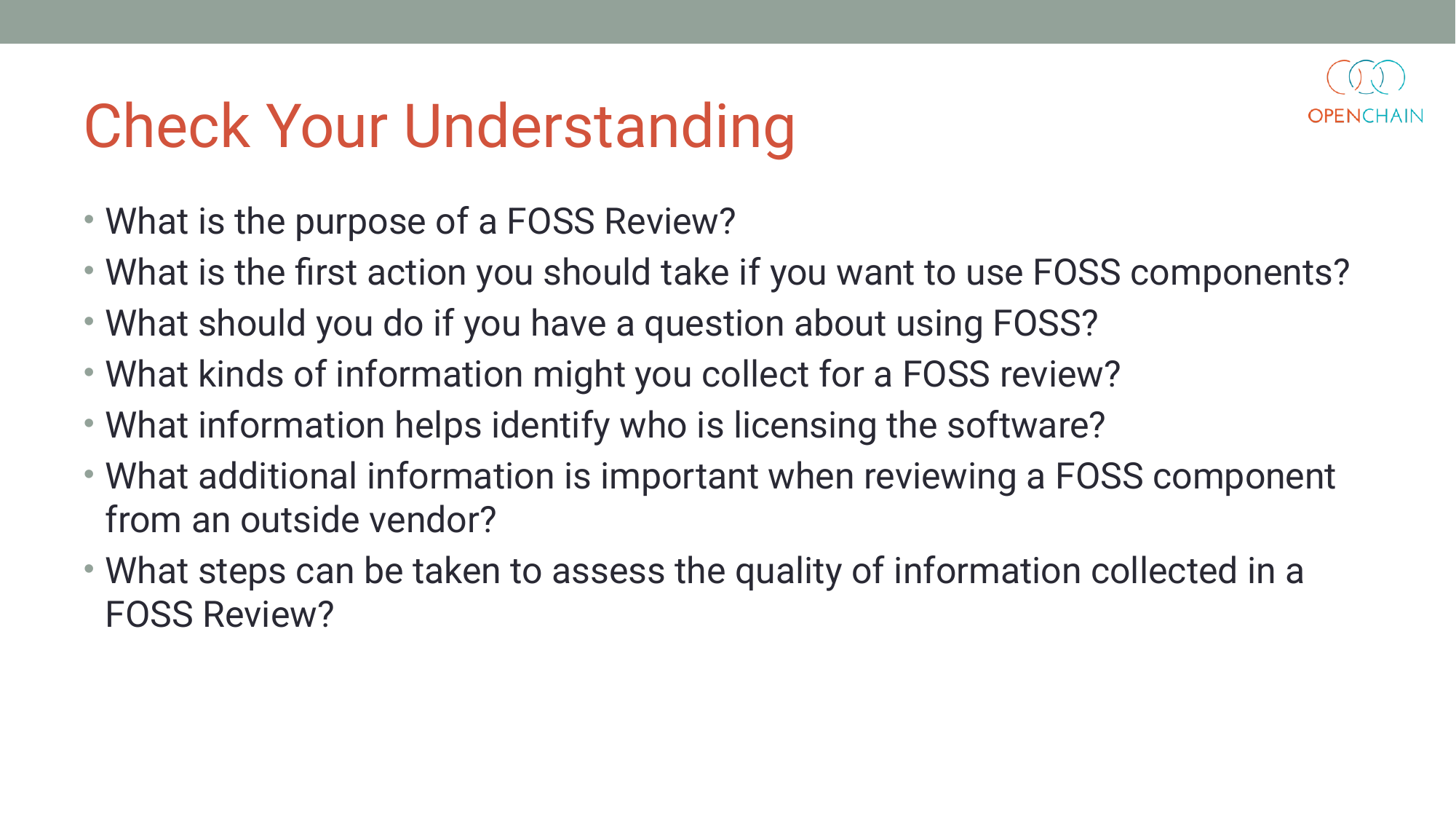

Check Your Understanding
What is the purpose of a FOSS Review?
What is the first action you should take if you want to use FOSS components?
What should you do if you have a question about using FOSS?
What kinds of information might you collect for a FOSS review?
What information helps identify who is licensing the software?
What additional information is important when reviewing a FOSS component from an outside vendor?
What steps can be taken to assess the quality of information collected in a FOSS Review?